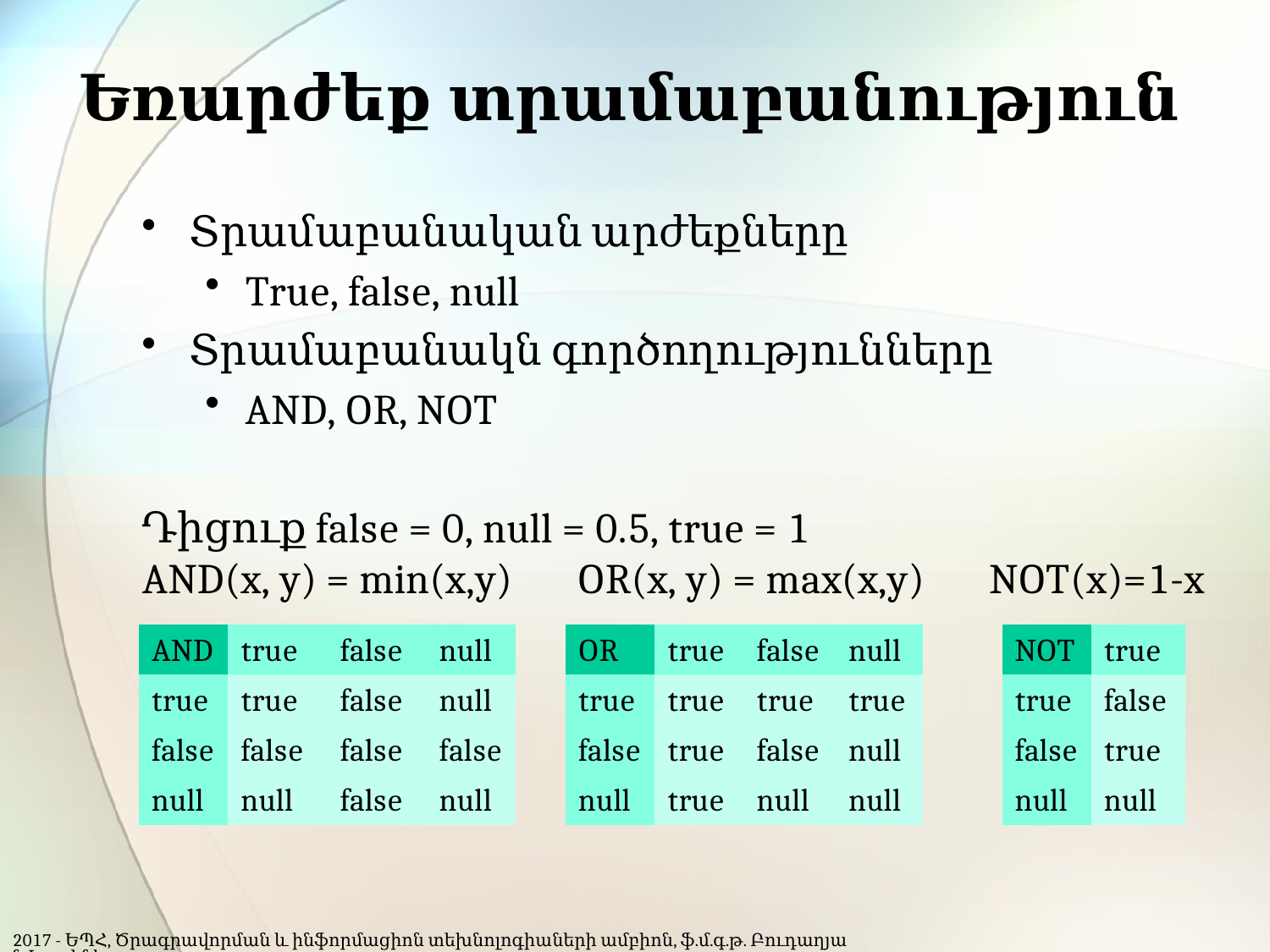

# Եռարժեք տրամաբանություն
Տրամաբանական արժեքները
True, false, null
Տրամաբանակն գործողությունները
AND, OR, NOT

Դիցուք false = 0, null = 0.5, true = 1
AND(x, y) = min(x,y)       OR(x, y) = max(x,y)       NOT(x)=1-x
| AND | true | false | null |
| --- | --- | --- | --- |
| true | true | false | null |
| false | false | false | false |
| null | null | false | null |
| OR | true | false | null |
| --- | --- | --- | --- |
| true | true | true | true |
| false | true | false | null |
| null | true | null | null |
| NOT | true |
| --- | --- |
| true | false |
| false | true |
| null | null |
2017 - ԵՊՀ, Ծրագրավորման և ինֆորմացիոն տեխնոլոգիաների ամբիոն, ֆ.մ.գ.թ. Բուդաղյան Լուսինե